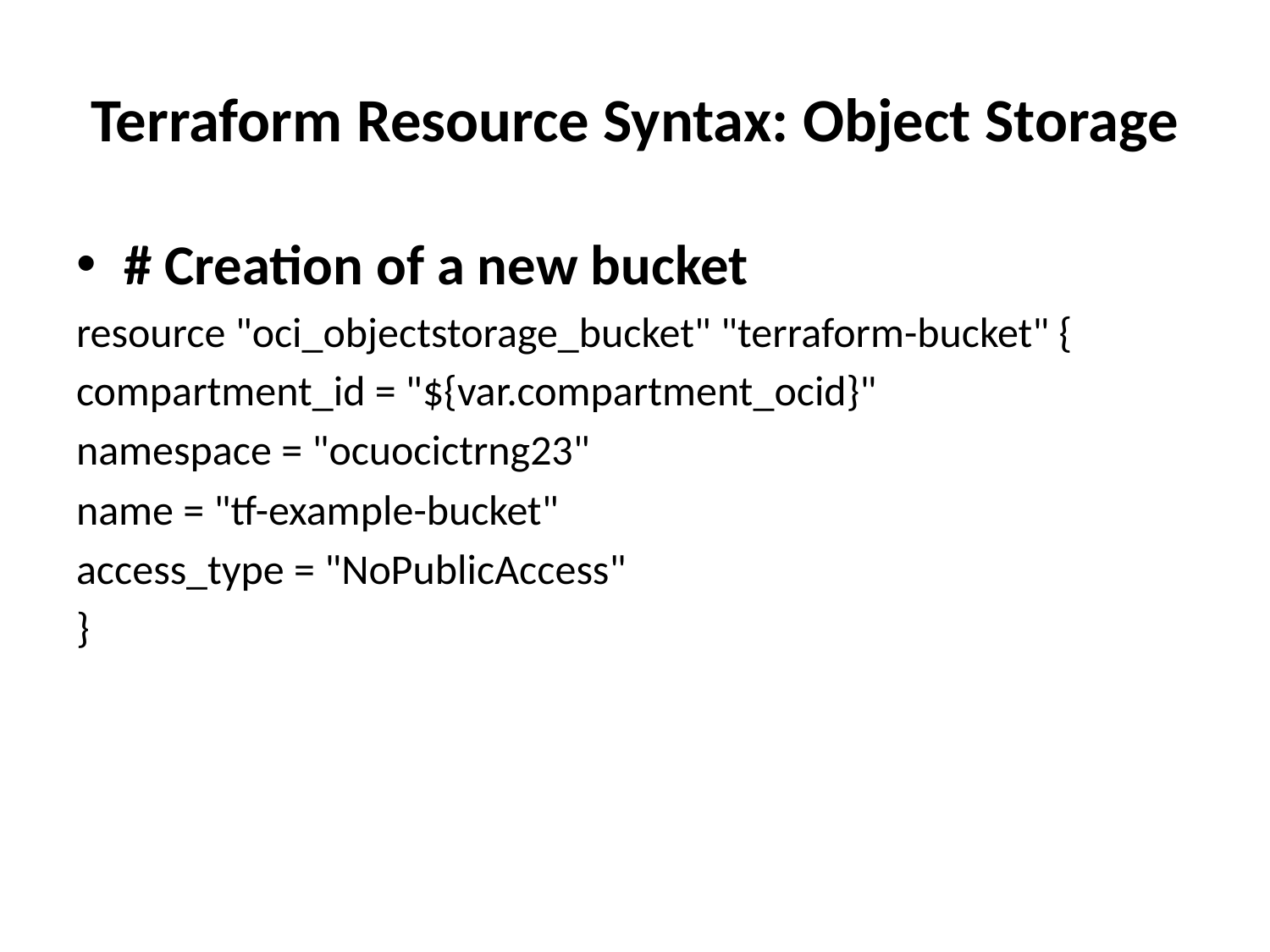

# Terraform Resource Syntax: Object Storage
# Creation of a new bucket
resource "oci_objectstorage_bucket" "terraform-bucket" {
compartment_id = "${var.compartment_ocid}"
namespace = "ocuocictrng23"
name = "tf-example-bucket"
access_type = "NoPublicAccess"
}